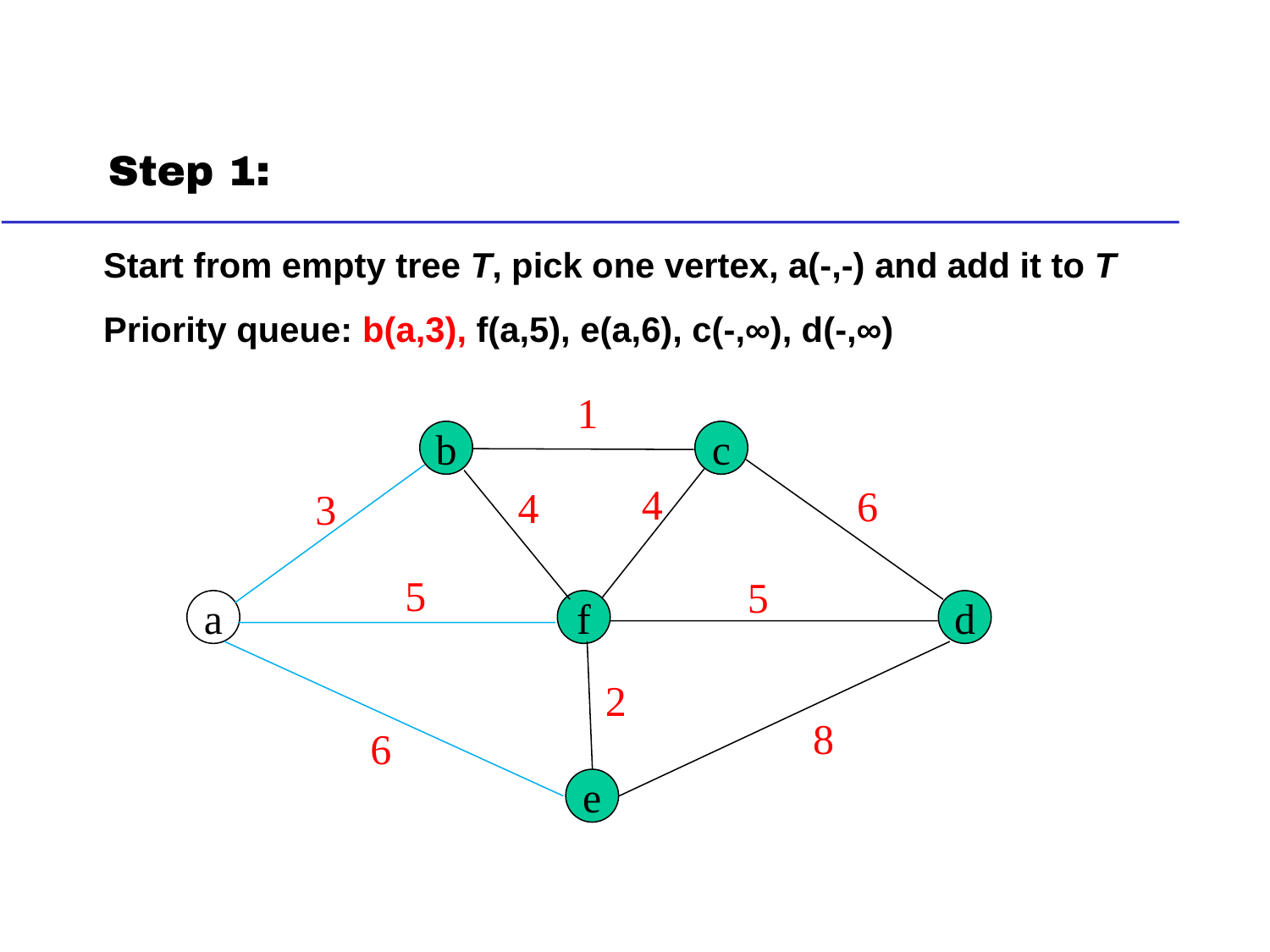

# Step 1:
Start from empty tree T, pick one vertex, a(-,-) and add it to T
Priority queue: b(a,3), f(a,5), e(a,6), c(-,∞), d(-,∞)

1
b
c

4
6
4
3
5
5
a
f
d

2
8
6
e